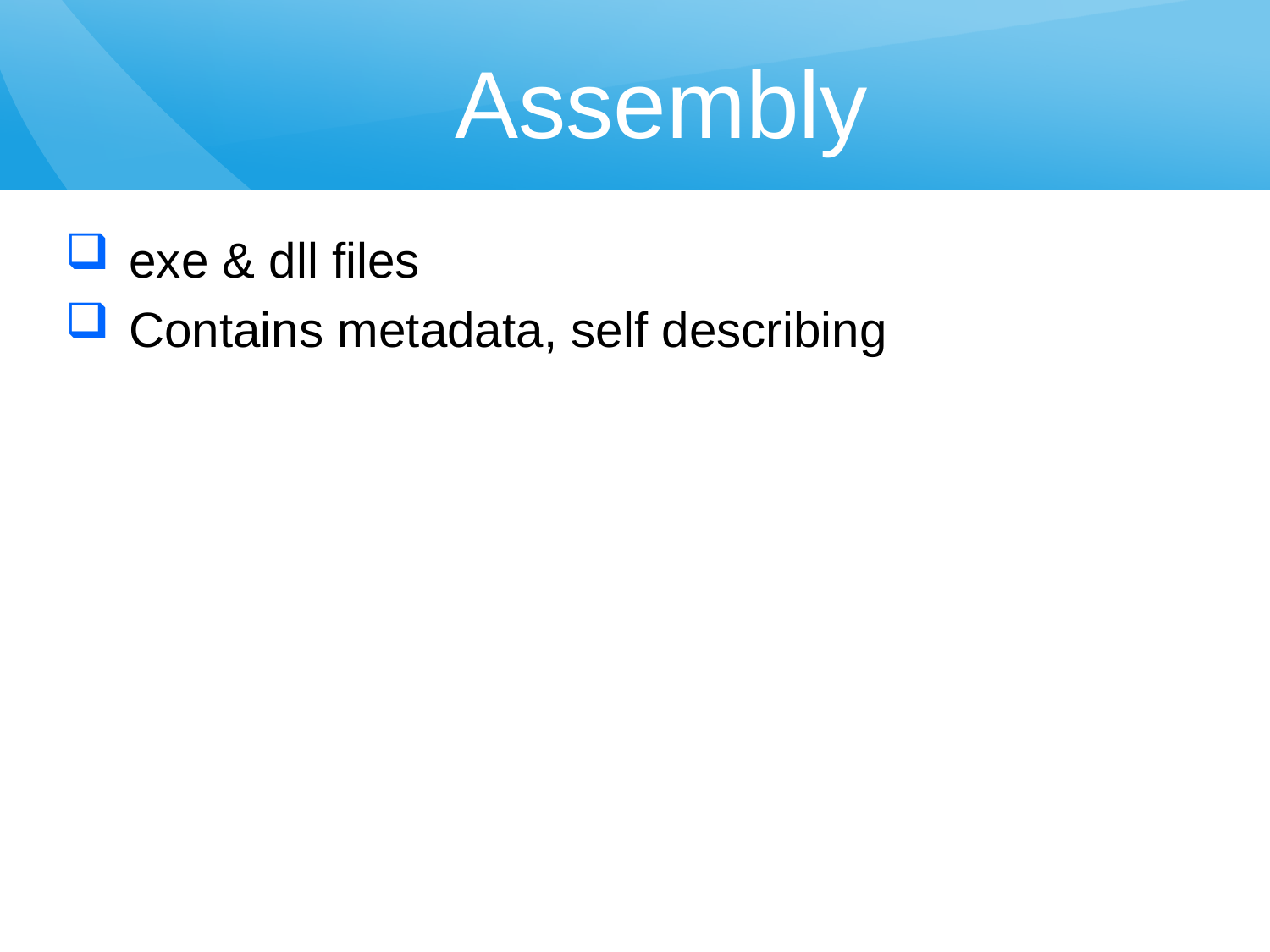

# Assembly
exe & dll files
Contains metadata, self describing